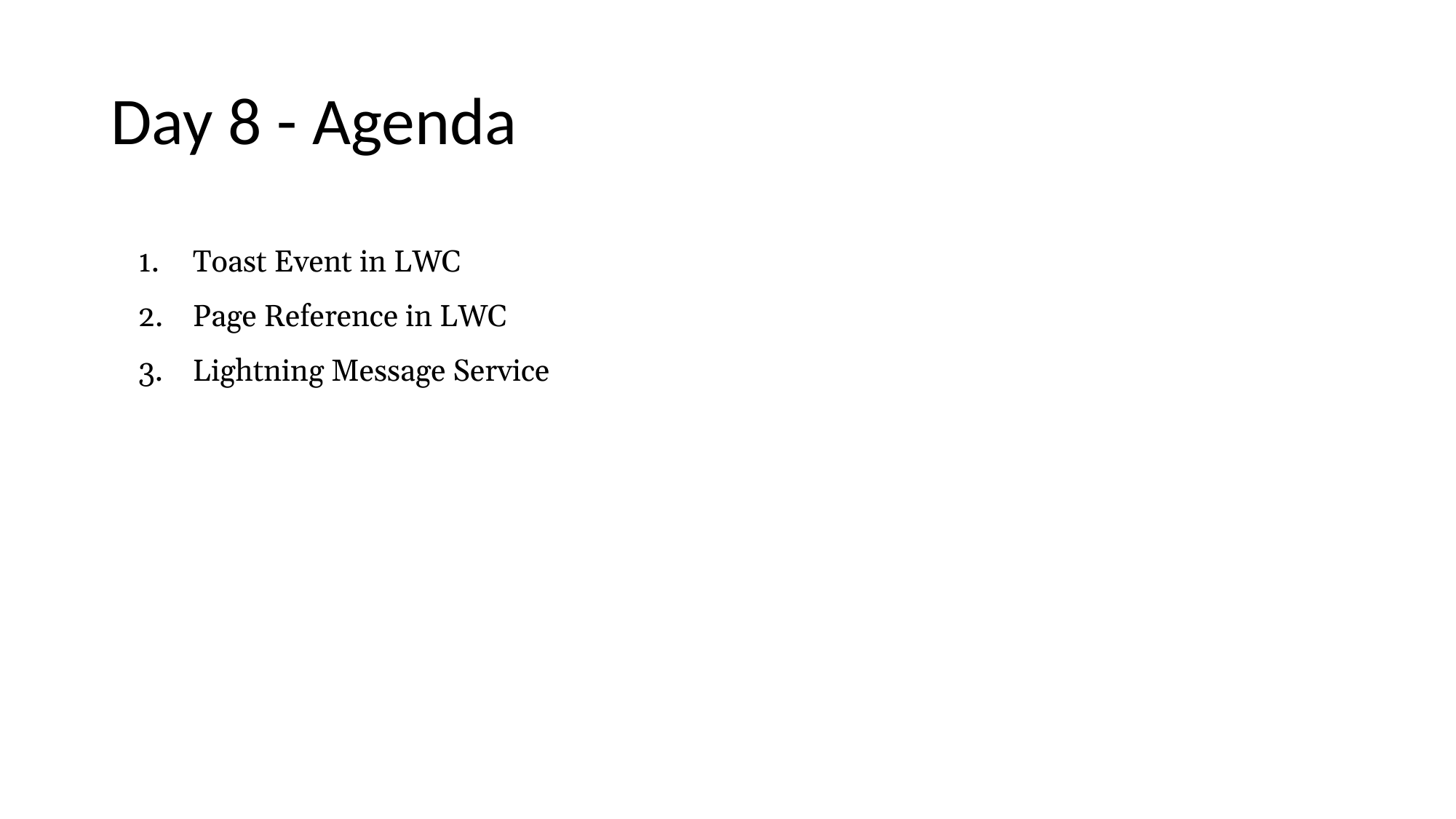

# Day 8 - Agenda
Toast Event in LWC
Page Reference in LWC
Lightning Message Service